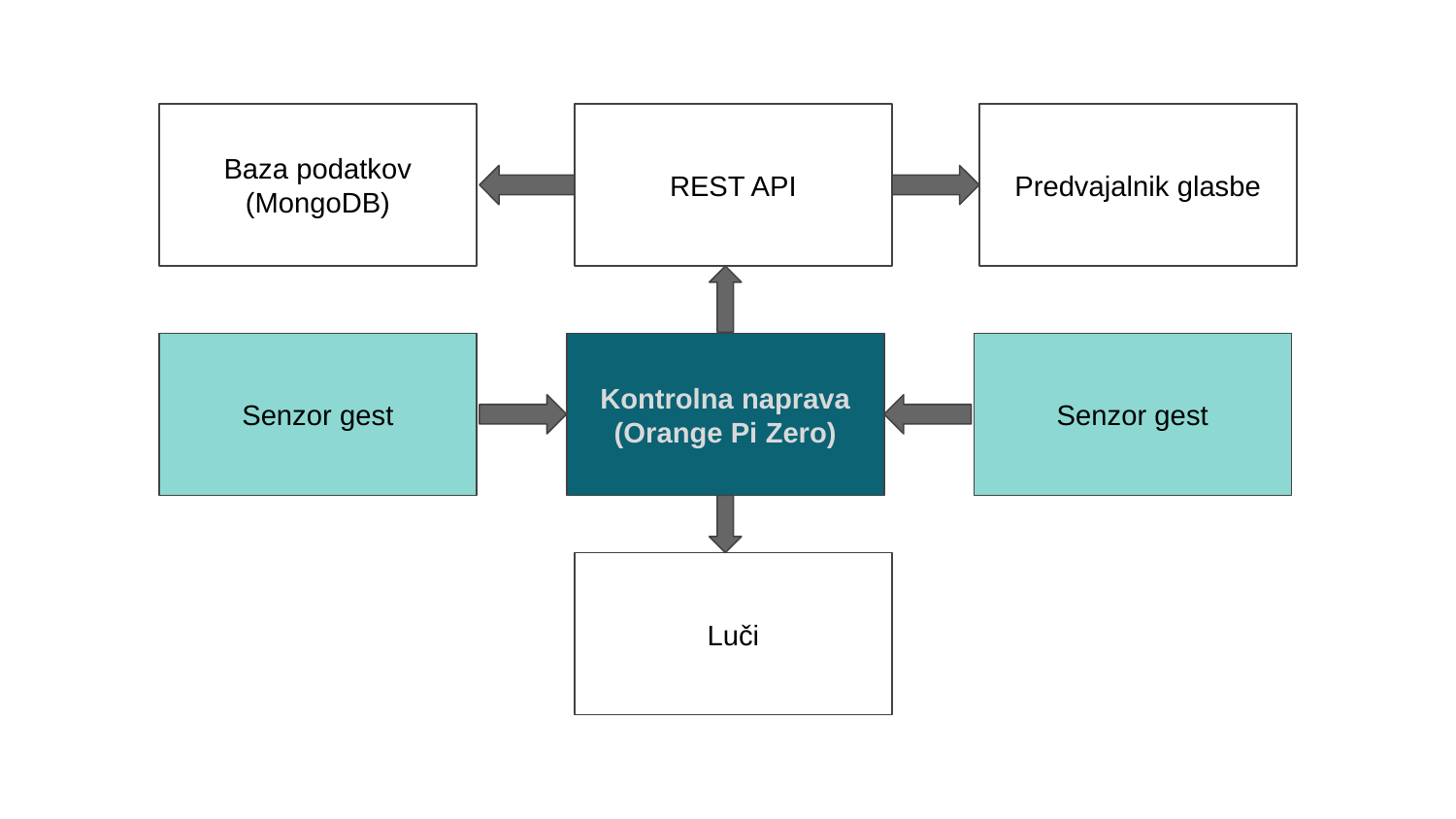

Baza podatkov
(MongoDB)
REST API
Predvajalnik glasbe

Senzor gest
Kontrolna naprava
(Orange Pi Zero)
Senzor gest

Luči